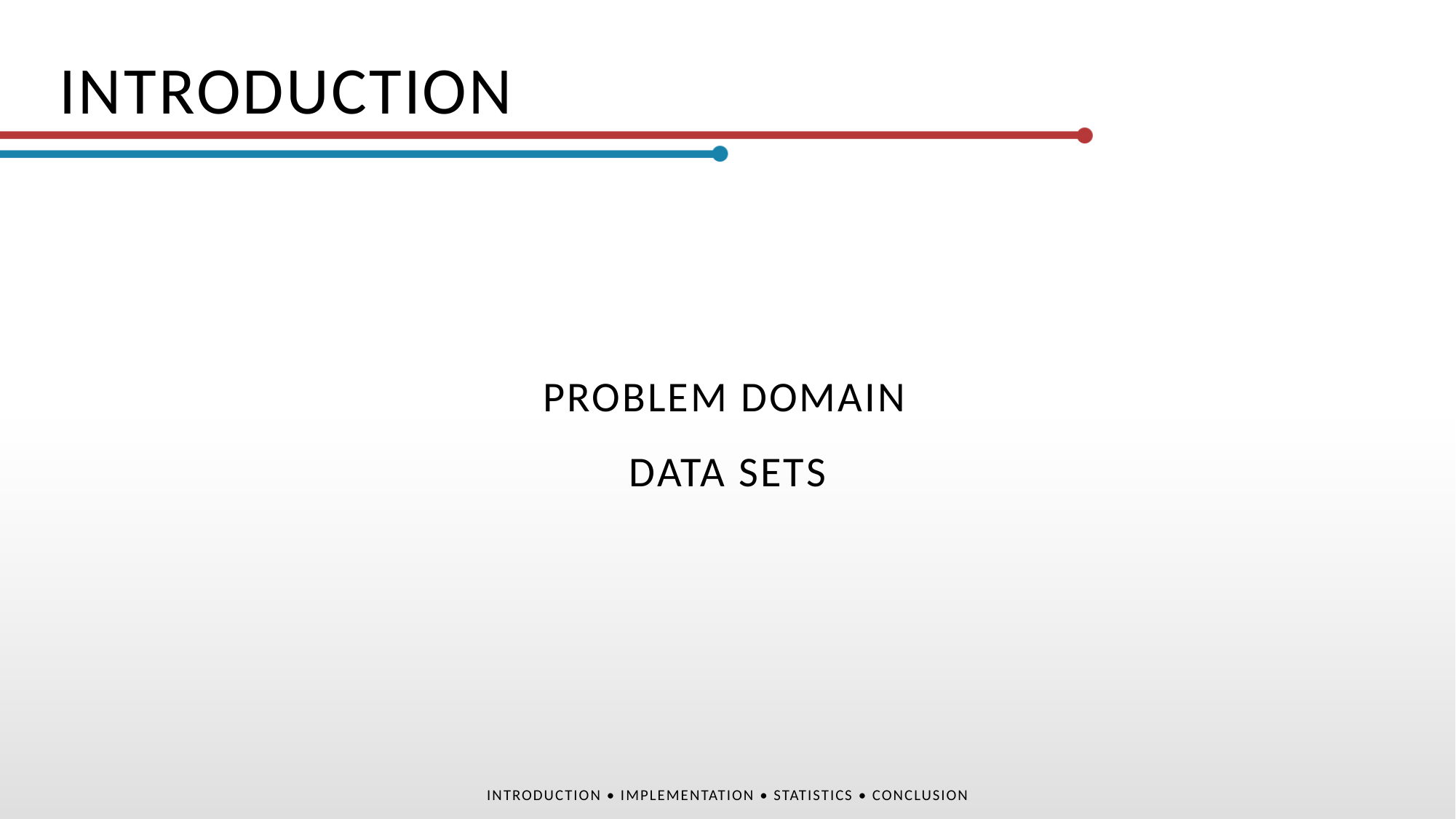

INTRODUCTION
PROBLEM DOMAIN
DATA SETS
INTRODUCTION • IMPLEMENTATION • STATISTICS • CONCLUSION